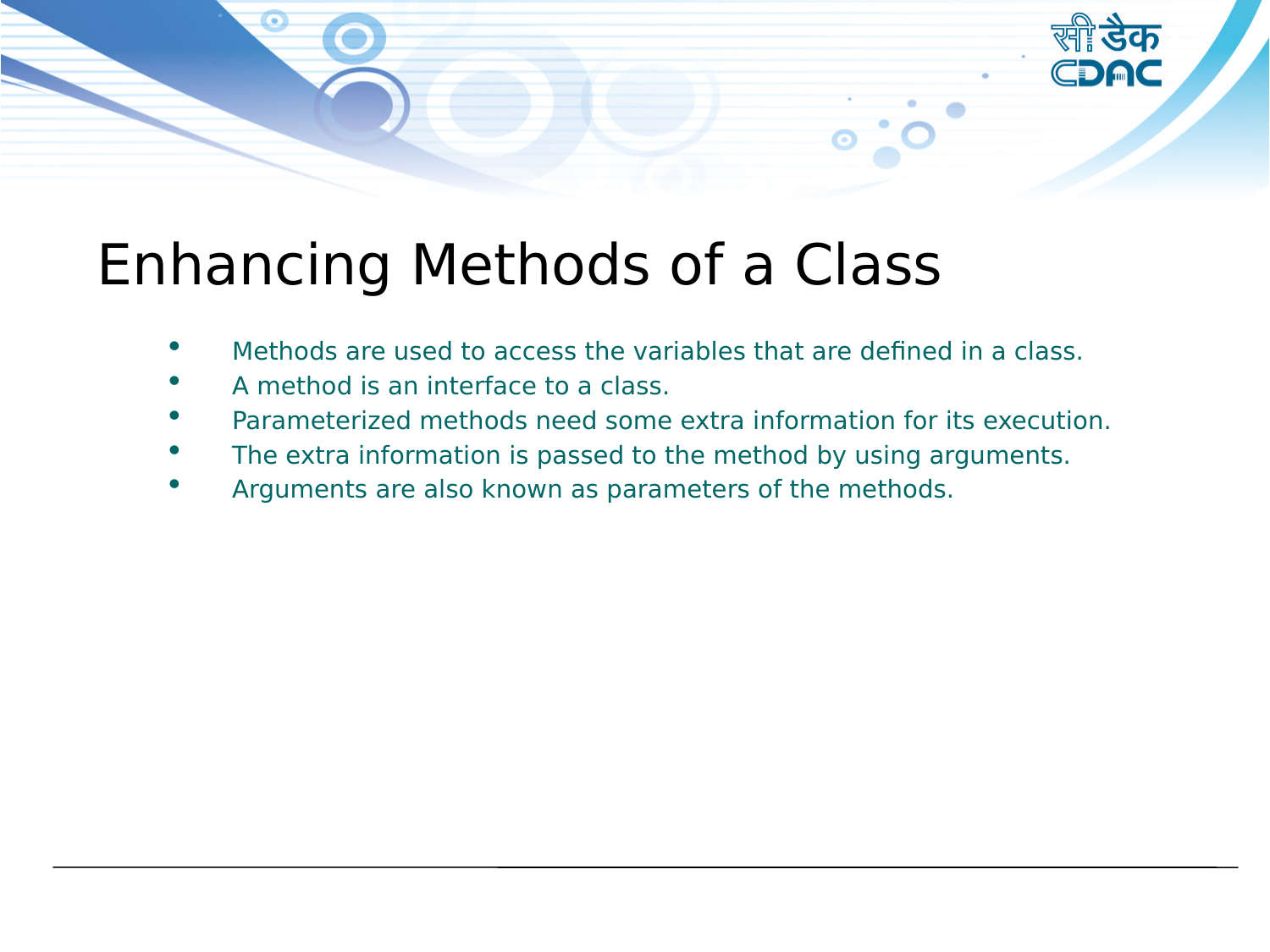

Enhancing Methods of a Class

Methods are used to access the variables that are defined in a class.
A method is an interface to a class.
Parameterized methods need some extra information for its execution.
The extra information is passed to the method by using arguments.
Arguments are also known as parameters of the methods.